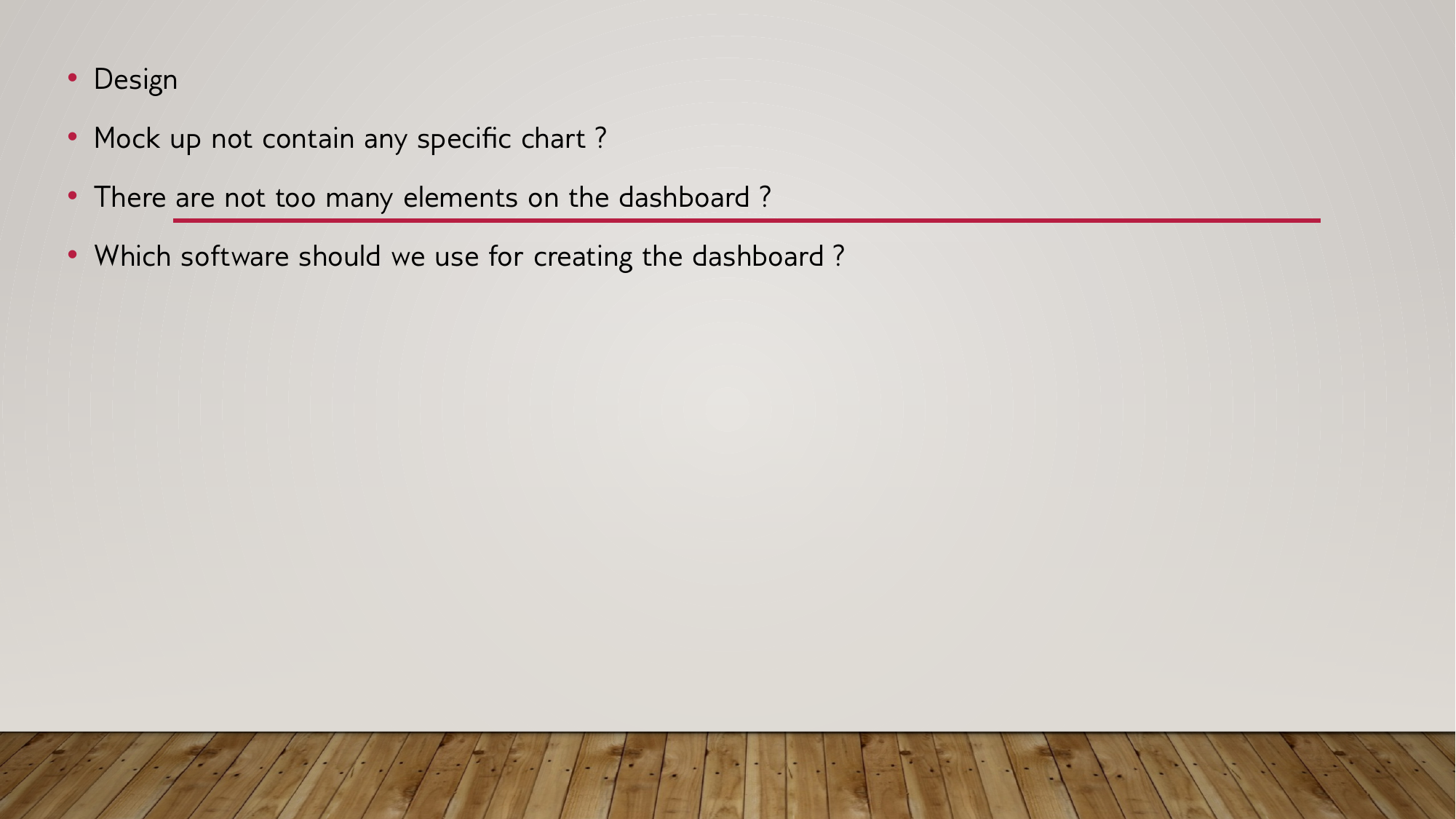

Design
Mock up not contain any specific chart ?
There are not too many elements on the dashboard ?
Which software should we use for creating the dashboard ?